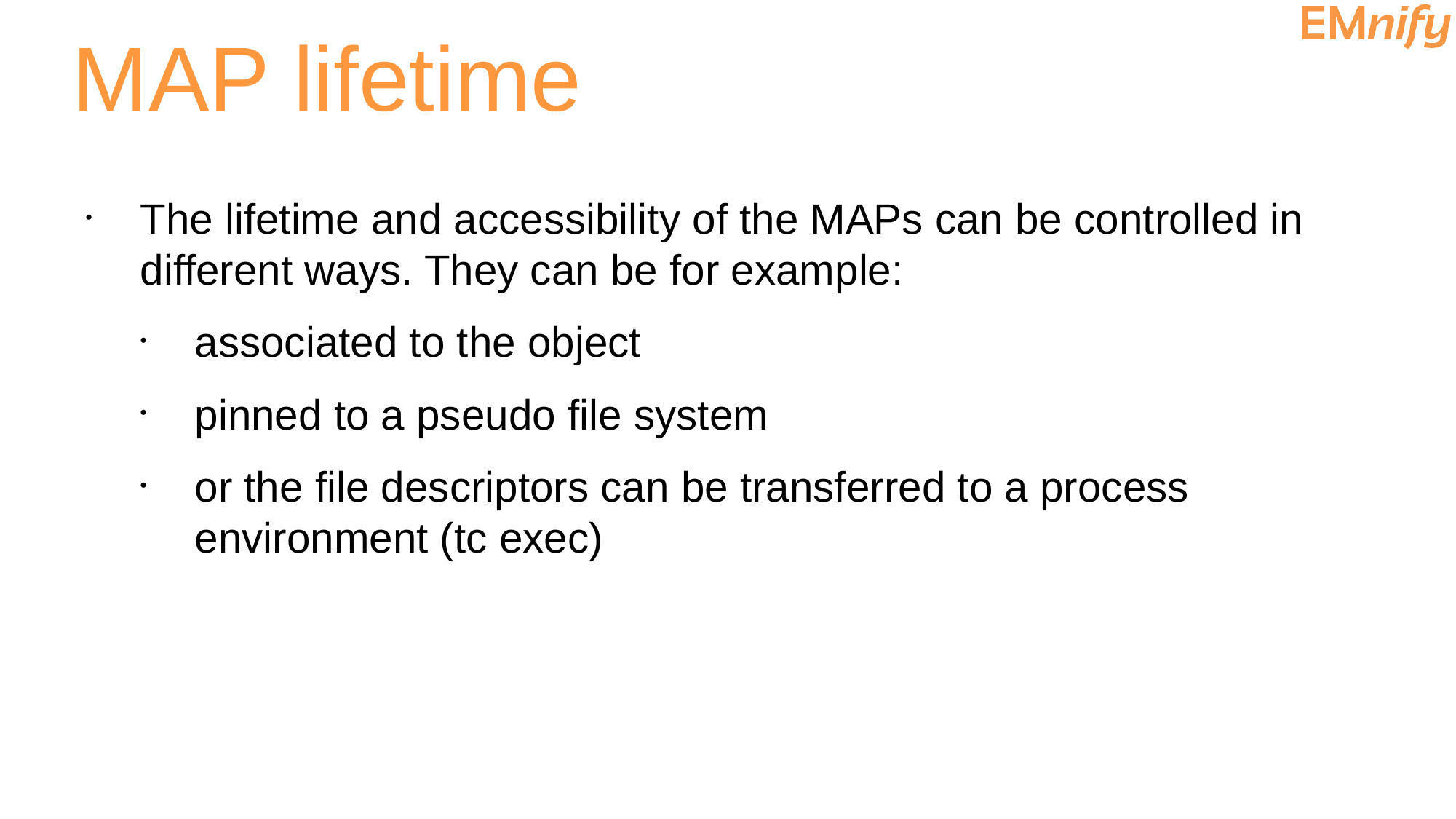

MAP lifetime
The lifetime and accessibility of the MAPs can be controlled in different ways. They can be for example:
associated to the object
pinned to a pseudo file system
or the file descriptors can be transferred to a process environment (tc exec)